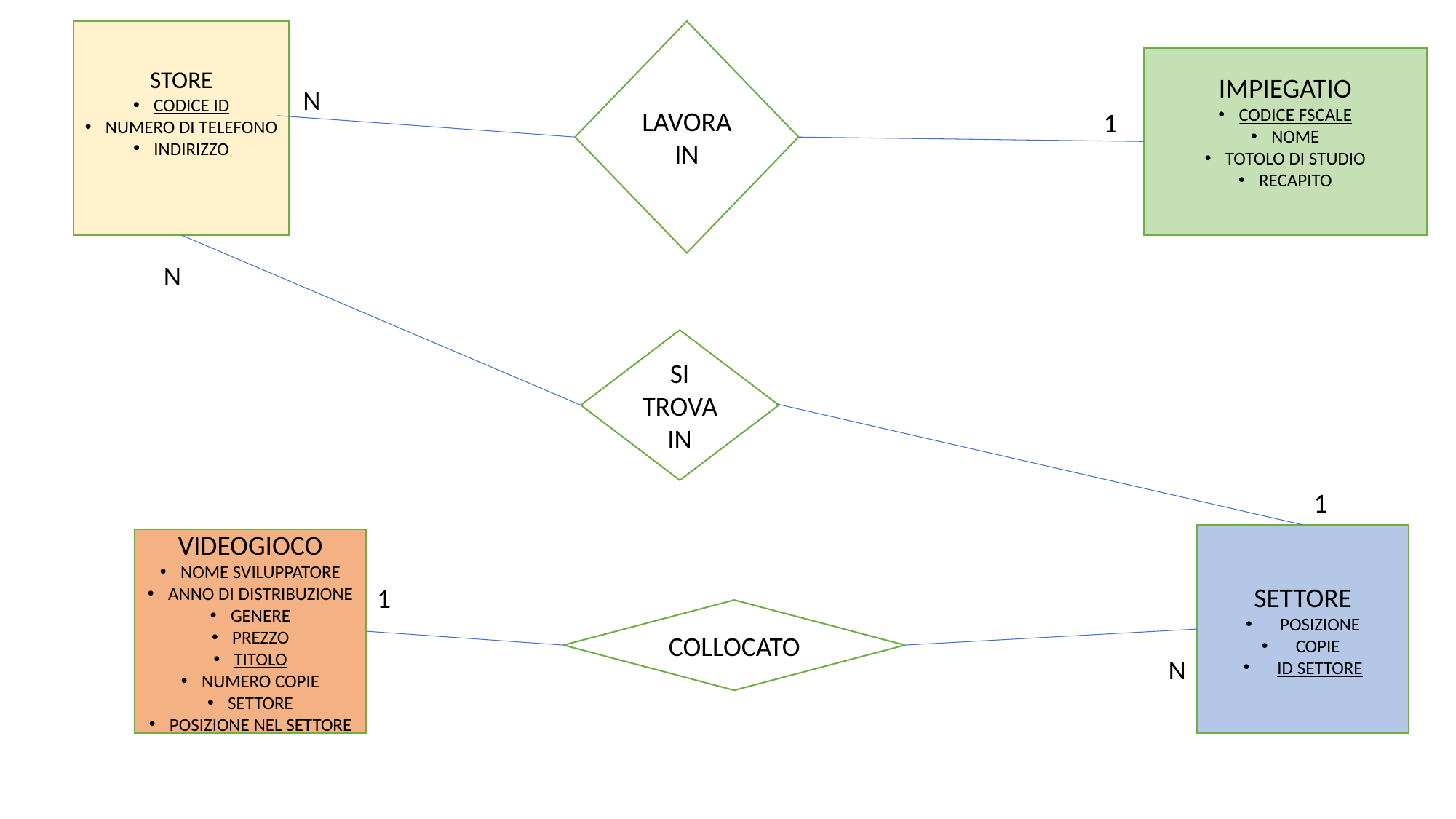

STORE
CODICE ID
NUMERO DI TELEFONO
INDIRIZZO

LAVORA IN
IMPIEGATIO
CODICE FSCALE
NOME
TOTOLO DI STUDIO
RECAPITO

N
1
N
SI TROVA IN
1
SETTORE
POSIZIONE
COPIE
ID SETTORE
VIDEOGIOCO
NOME SVILUPPATORE
ANNO DI DISTRIBUZIONE
GENERE
PREZZO
TITOLO
NUMERO COPIE
SETTORE
POSIZIONE NEL SETTORE
1
COLLOCATO
N